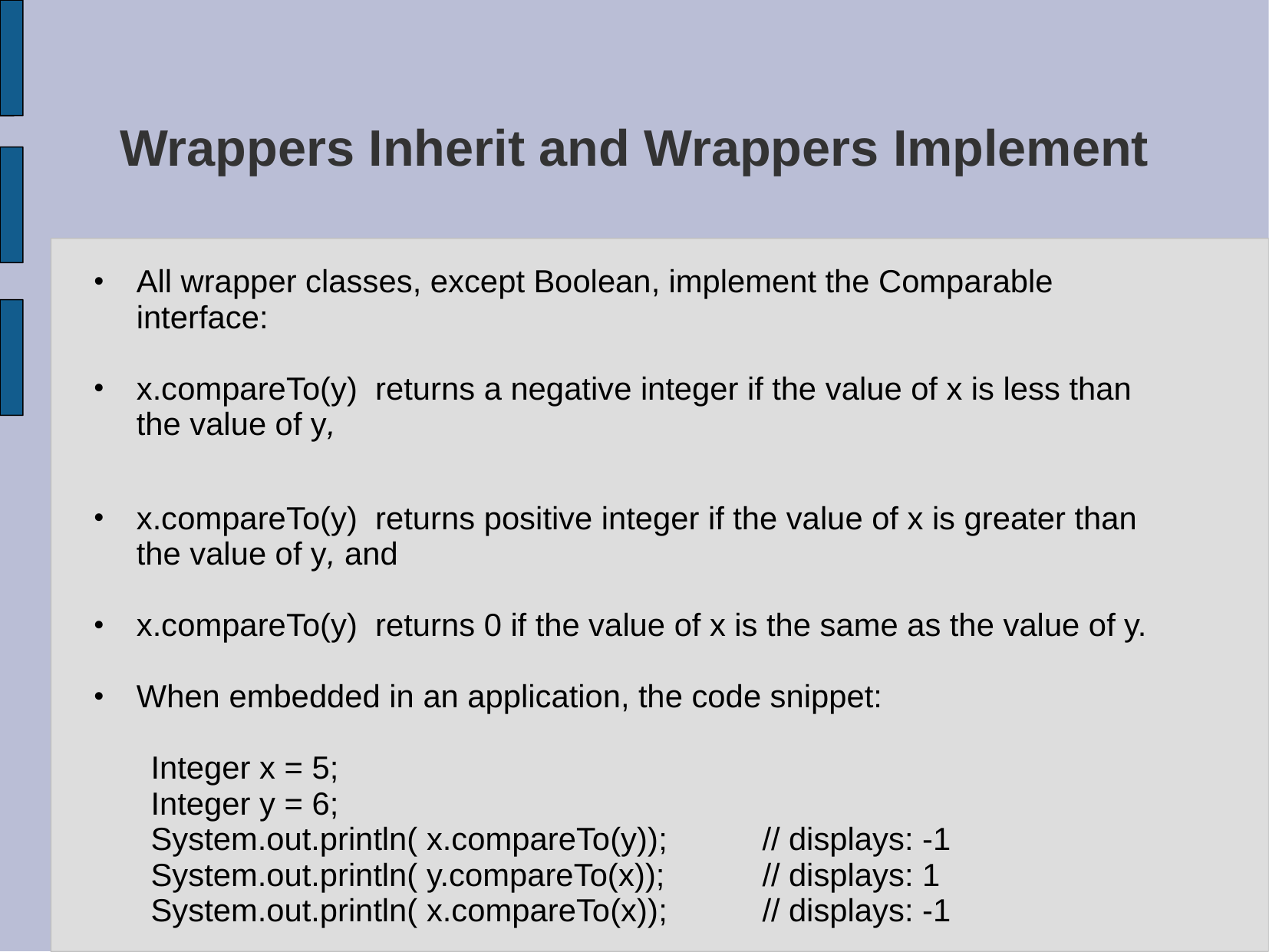

# Wrappers Inherit and Wrappers Implement
All wrapper classes, except Boolean, implement the Comparable interface:

x.compareTo(y)  returns a negative integer if the value of x is less than the value of y,

x.compareTo(y)  returns positive integer if the value of x is greater than the value of y, and

x.compareTo(y)  returns 0 if the value of x is the same as the value of y.

When embedded in an application, the code snippet:

Integer x = 5;
Integer y = 6;
System.out.println( x.compareTo(y));	// displays: -1
System.out.println( y.compareTo(x));	// displays: 1
System.out.println( x.compareTo(x));	// displays: -1